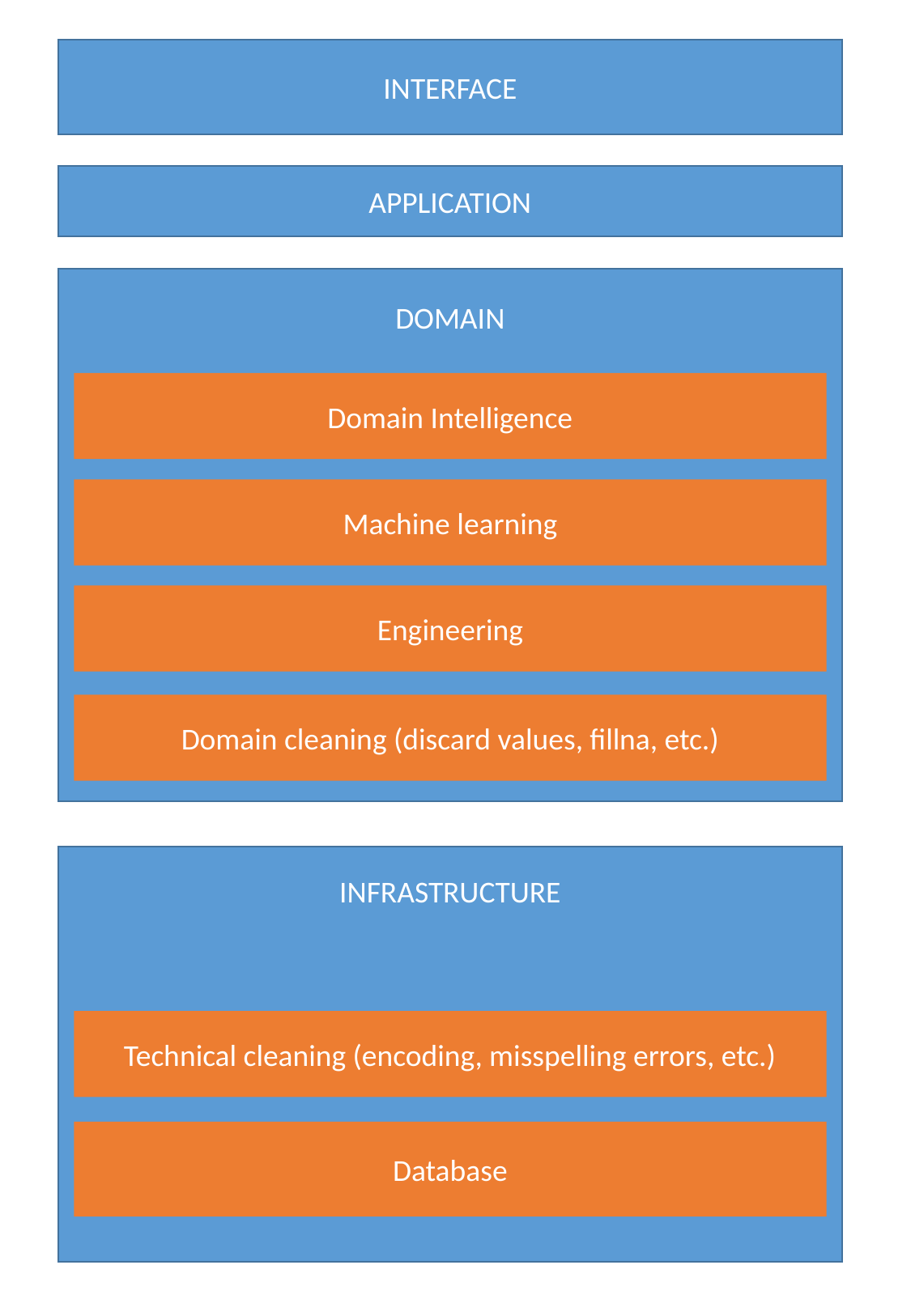

INTERFACE
APPLICATION

DOMAIN
Domain Intelligence
Machine learning
Engineering
Domain cleaning (discard values, fillna, etc.)

INFRASTRUCTURE
Technical cleaning (encoding, misspelling errors, etc.)
Database